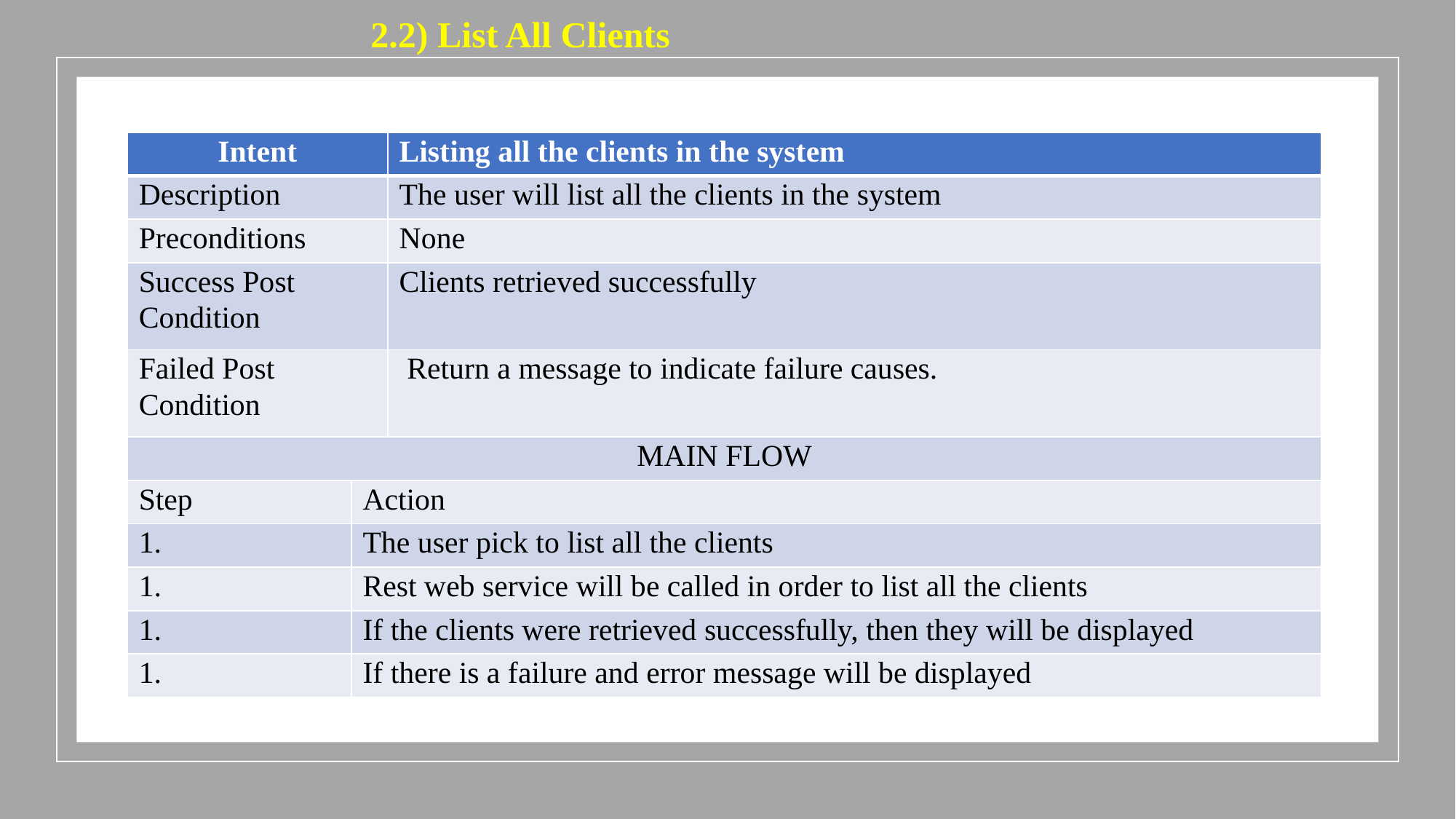

2.2) List All Clients

| Intent |  | Listing all the clients in the system |
| --- | --- | --- |
| Description |  | The user will list all the clients in the system |
| Preconditions |  | None |
| Success Post Condition |  | Clients retrieved successfully |
| Failed Post Condition |  | Return a message to indicate failure causes. |
| MAIN FLOW |  |  |
| Step | Action |  |
|  | The user pick to list all the clients |  |
|  | Rest web service will be called in order to list all the clients |  |
|  | If the clients were retrieved successfully, then they will be displayed |  |
|  | If there is a failure and error message will be displayed |  |